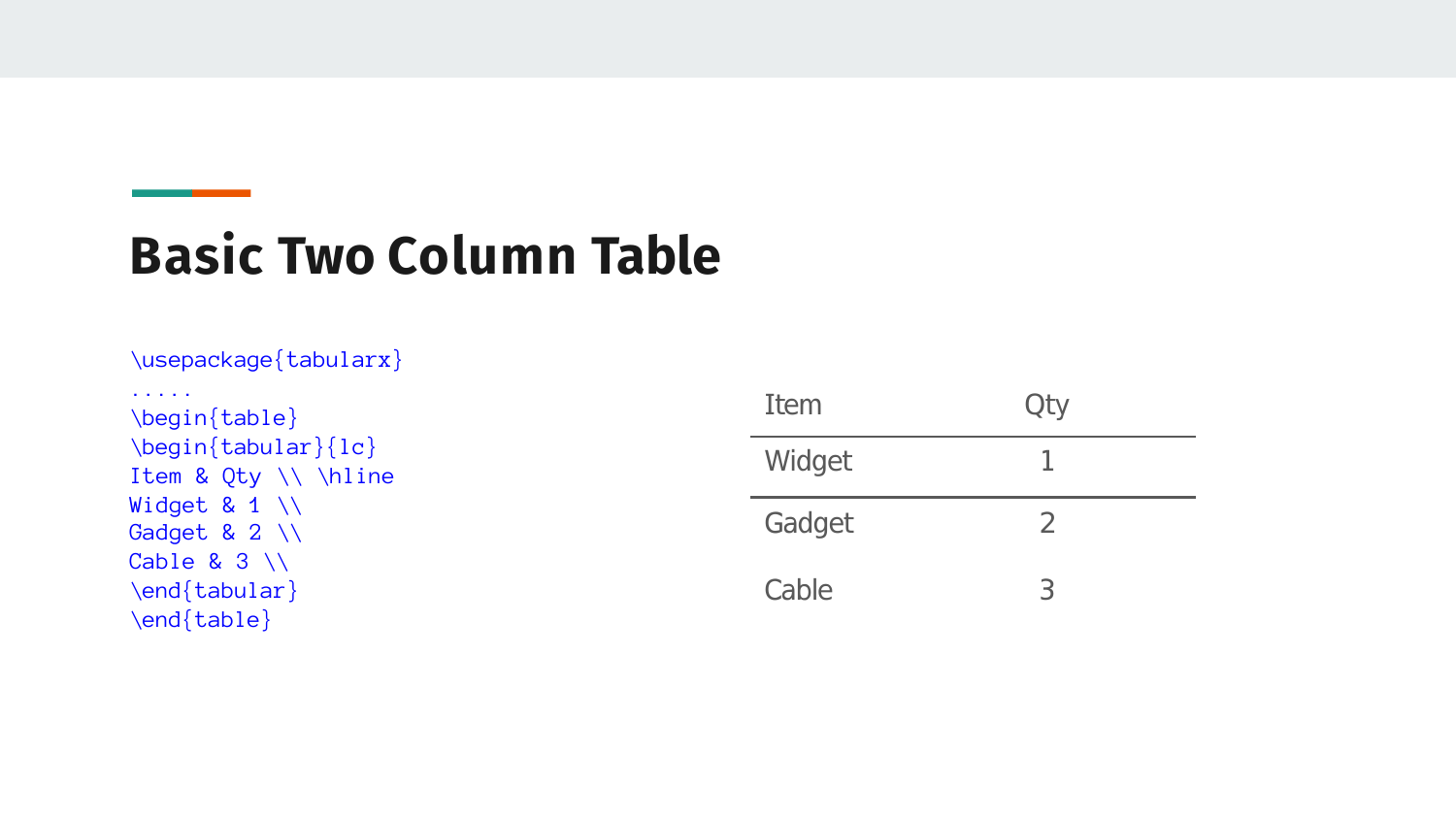

# Basic Two Column Table
\usepackage{tabularx}
.....
\begin{table}
\begin{tabular}{lc} Item & Qty \\ \hline Widget & 1 \\
Gadget & 2 \\
Cable & 3 \\
\end{tabular}
\end{table}
| Item | Qty |
| --- | --- |
| Widget | 1 |
| Gadget | 2 |
| Cable | 3 |